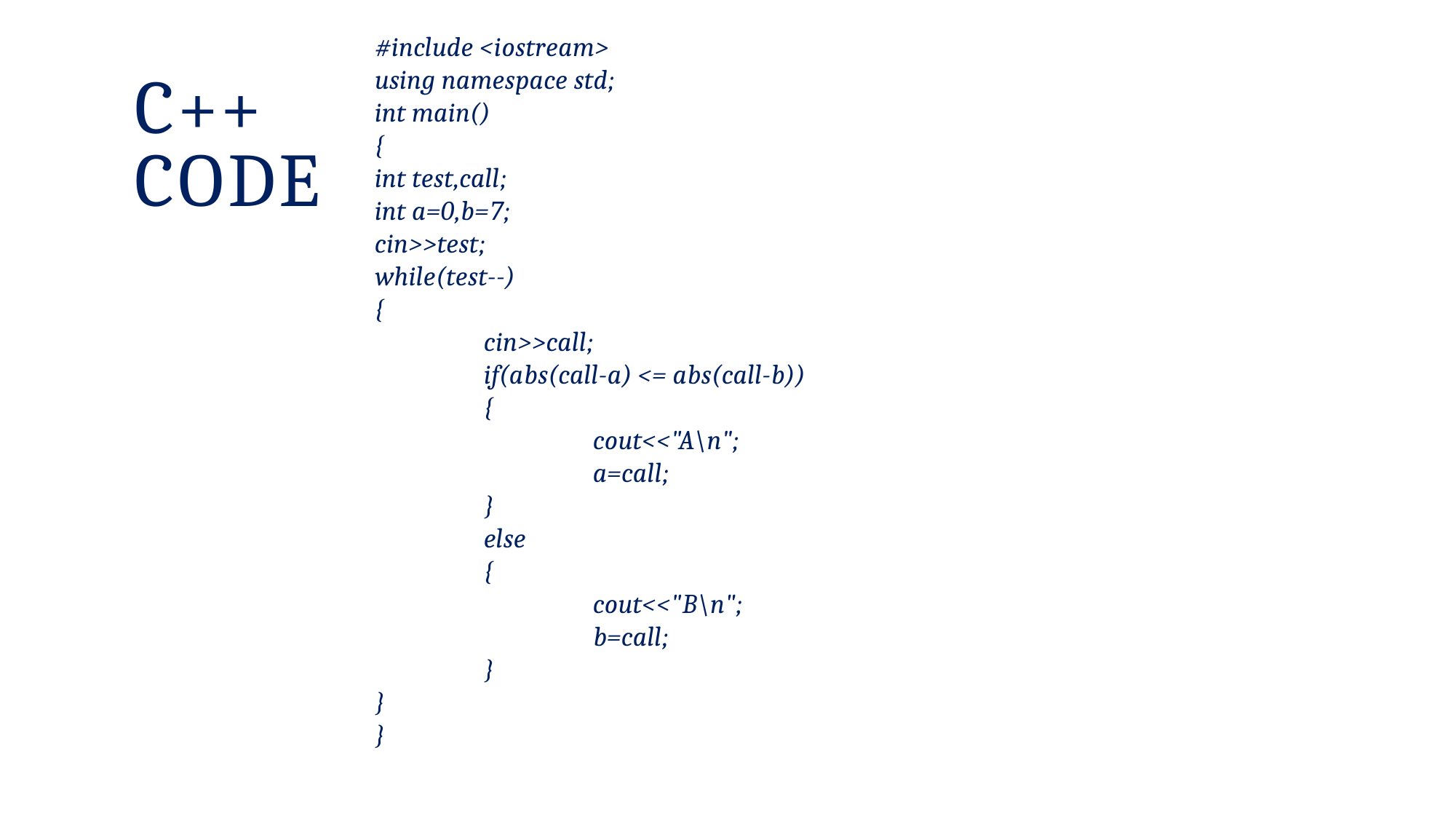

#include <iostream>
using namespace std;
int main()
{
int test,call;
int a=0,b=7;
cin>>test;
while(test--)
{
	cin>>call;
	if(abs(call-a) <= abs(call-b))
	{
		cout<<"A\n";
		a=call;
	}
	else
	{
		cout<<"B\n";
		b=call;
	}
}
}

C++
CODE